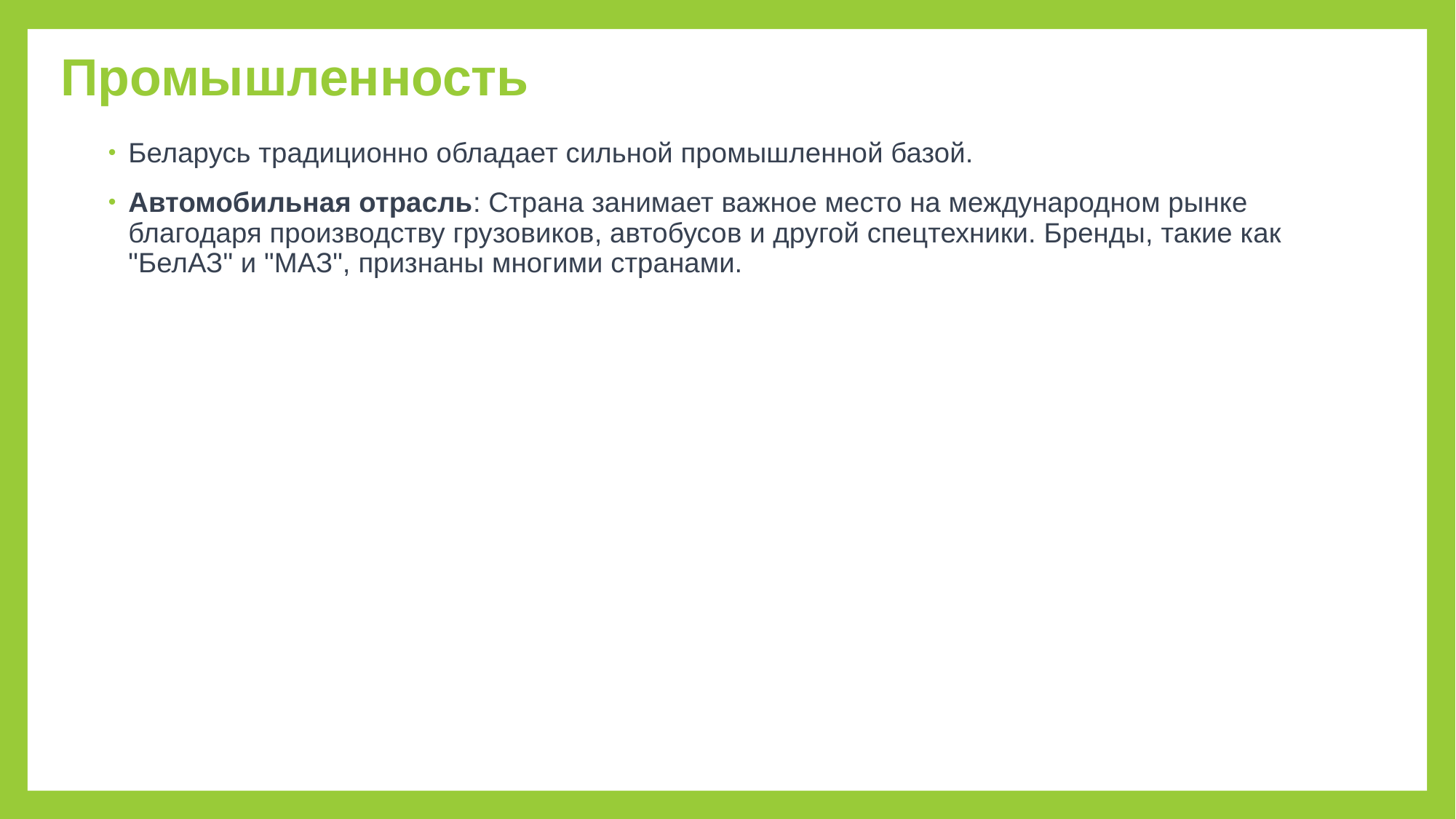

# Промышленность
Беларусь традиционно обладает сильной промышленной базой.
Автомобильная отрасль: Страна занимает важное место на международном рынке благодаря производству грузовиков, автобусов и другой спецтехники. Бренды, такие как "БелАЗ" и "МАЗ", признаны многими странами.